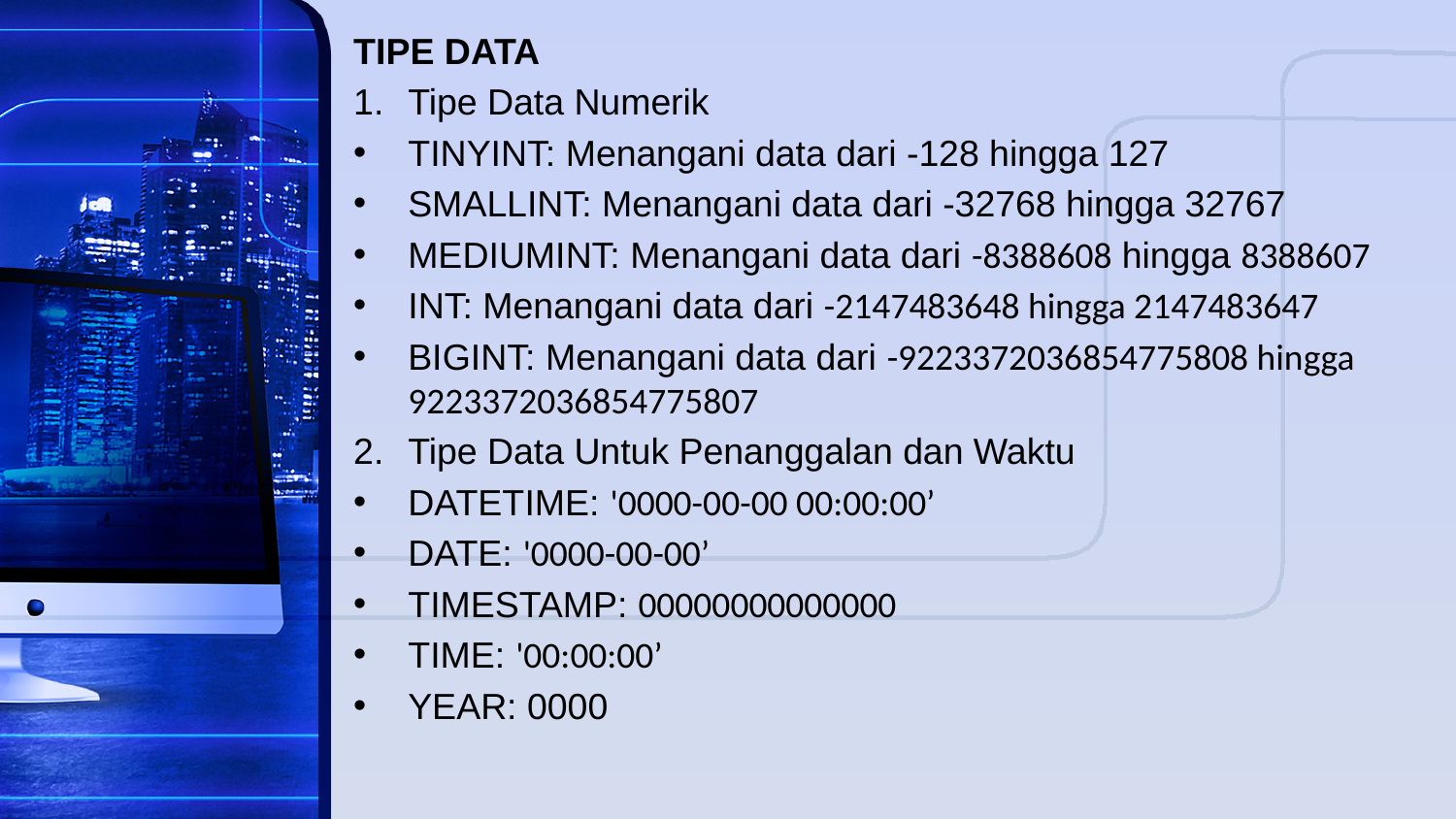

TIPE DATA
Tipe Data Numerik
TINYINT: Menangani data dari -128 hingga 127
SMALLINT: Menangani data dari -32768 hingga 32767
MEDIUMINT: Menangani data dari -8388608 hingga 8388607
INT: Menangani data dari -2147483648 hingga 2147483647
BIGINT: Menangani data dari -9223372036854775808 hingga 9223372036854775807
Tipe Data Untuk Penanggalan dan Waktu
DATETIME: '0000-00-00 00:00:00’
DATE: '0000-00-00’
TIMESTAMP: 00000000000000
TIME: '00:00:00’
YEAR: 0000